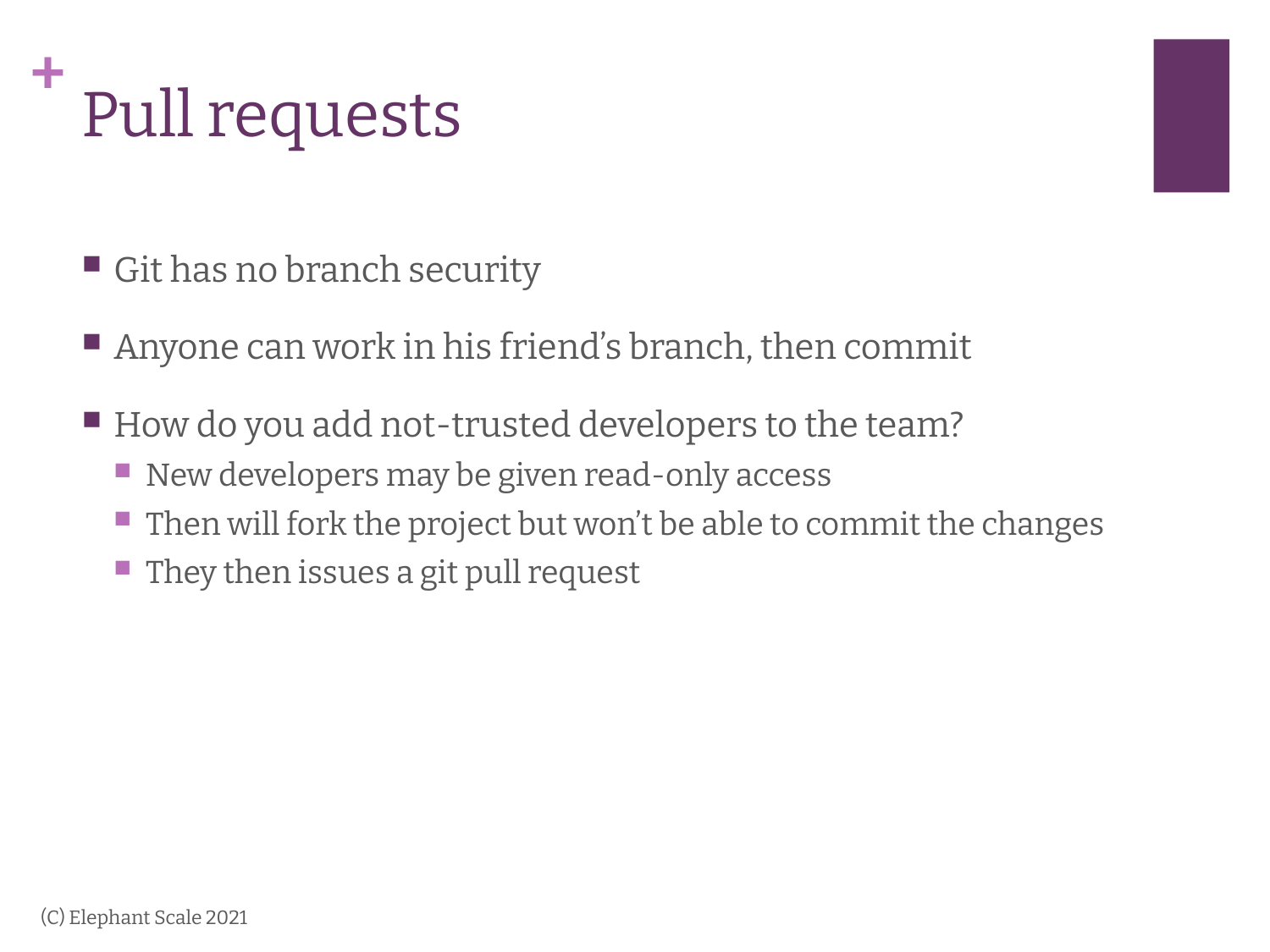

61
# Pull requests
Git has no branch security
Anyone can work in his friend’s branch, then commit
How do you add not-trusted developers to the team?
New developers may be given read-only access
Then will fork the project but won’t be able to commit the changes
They then issues a git pull request
(C) Elephant Scale 2021